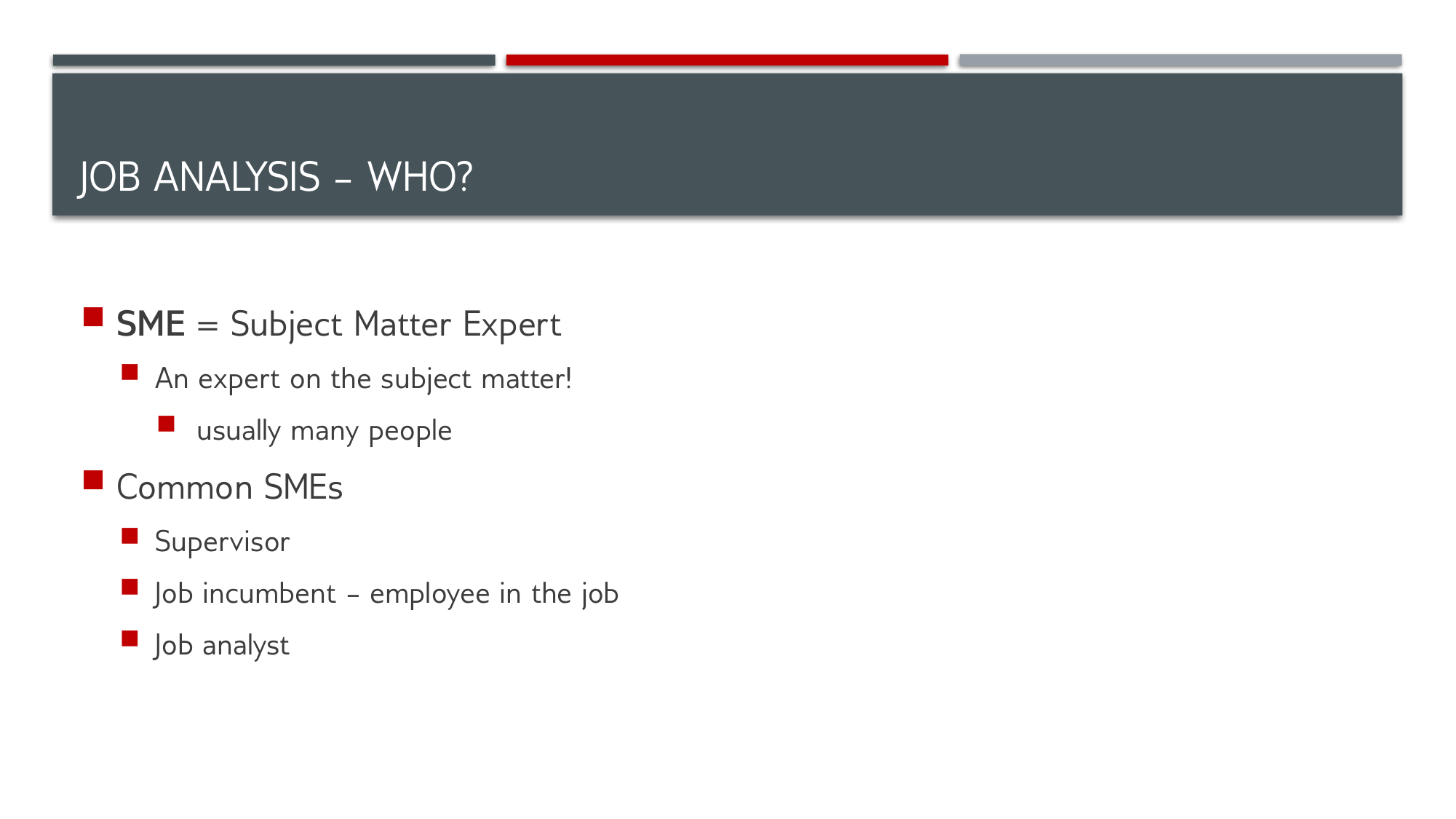

# Job Analysis – Who?
SME = Subject Matter Expert
An expert on the subject matter!
 usually many people
Common SMEs
Supervisor
Job incumbent – employee in the job
Job analyst